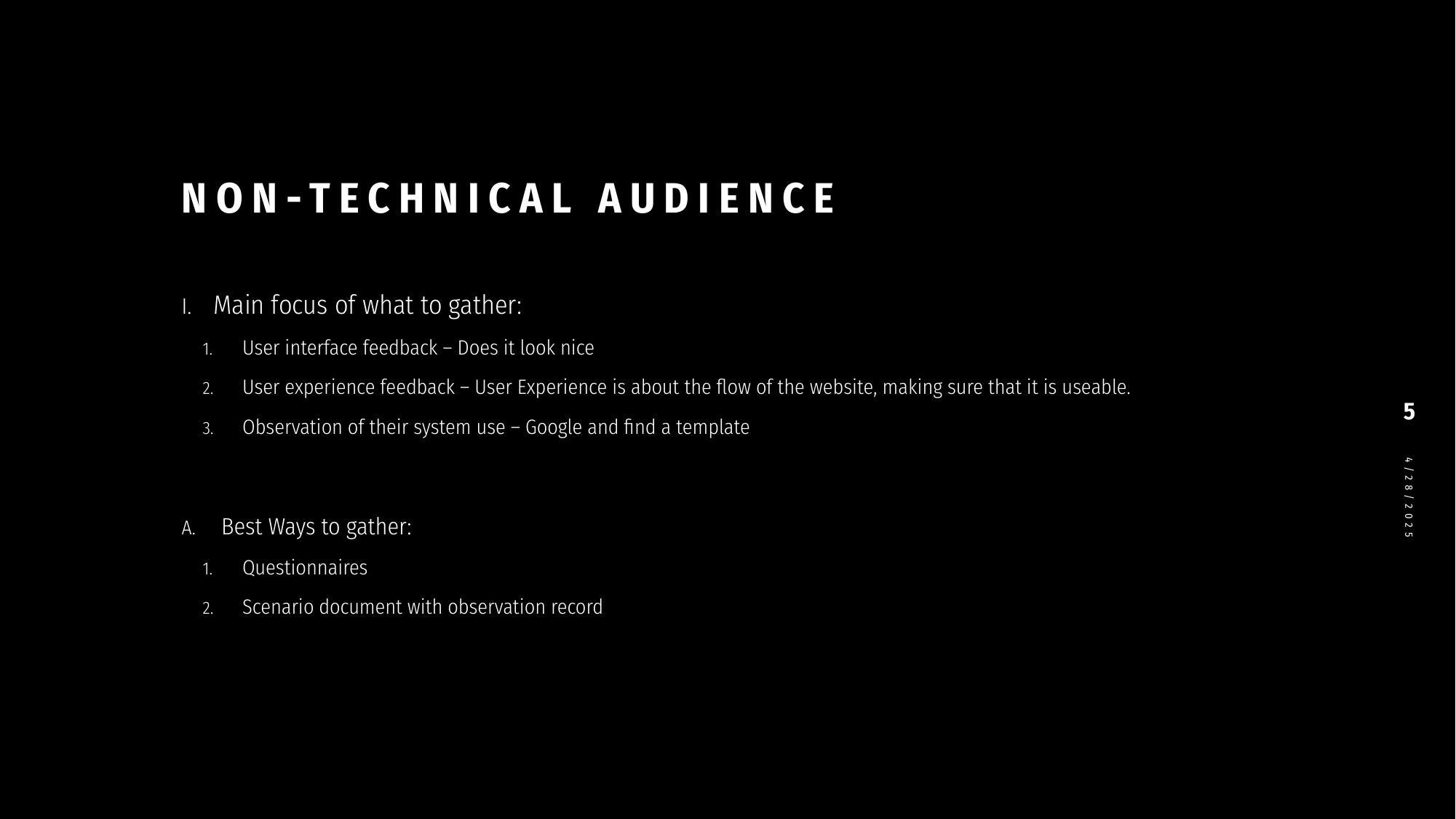

# Non-technical Audience

Main focus of what to gather:
User interface feedback – Does it look nice
User experience feedback – User Experience is about the flow of the website, making sure that it is useable.
Observation of their system use – Google and find a template

Best Ways to gather:
Questionnaires
Scenario document with observation record

5
4/28/2025